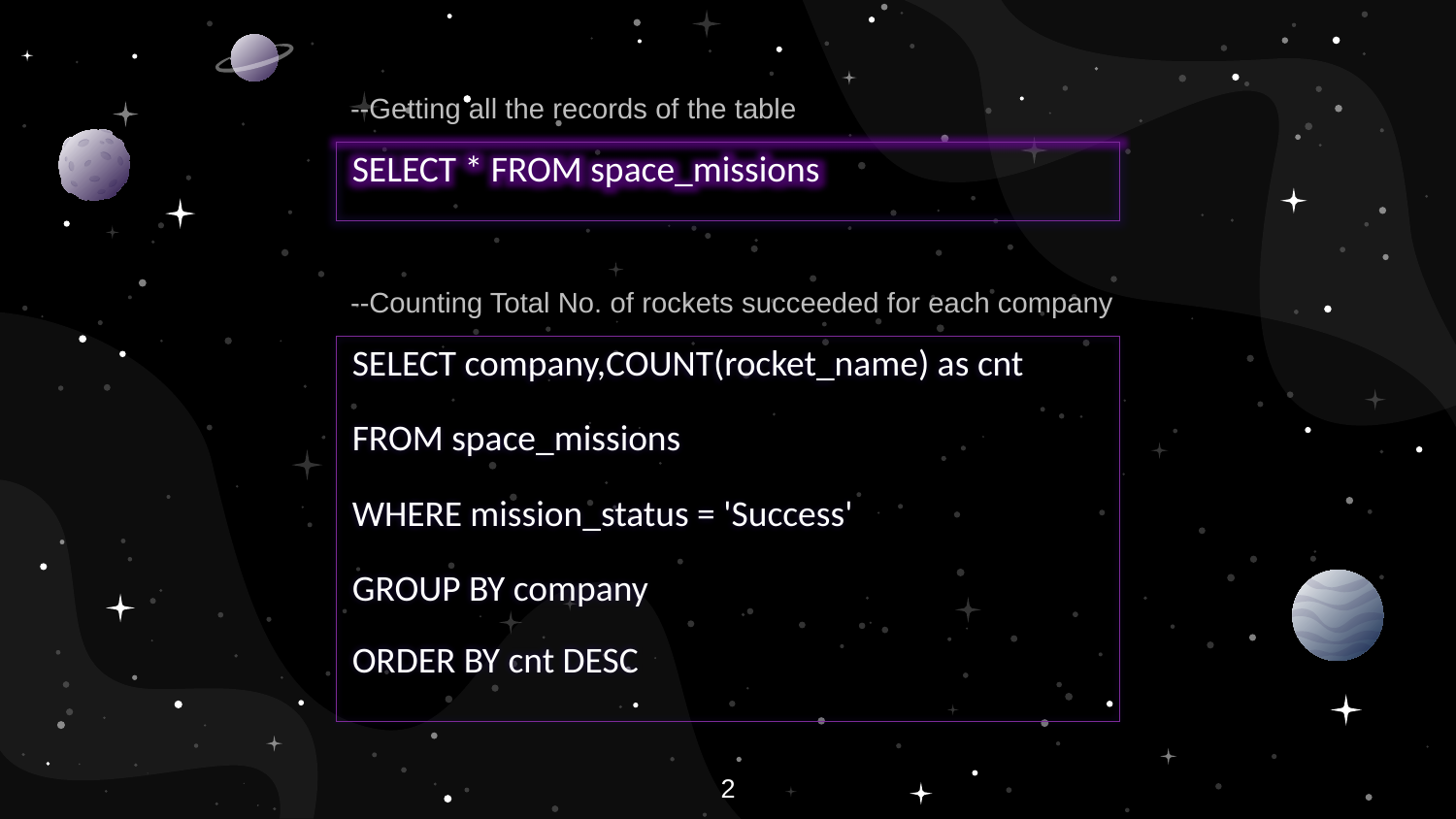

--Getting all the records of the table
SELECT * FROM space_missions

--Counting Total No. of rockets succeeded for each company
SELECT company,COUNT(rocket_name) as cnt
FROM space_missions
WHERE mission_status = 'Success'
GROUP BY company
ORDER BY cnt DESC
2